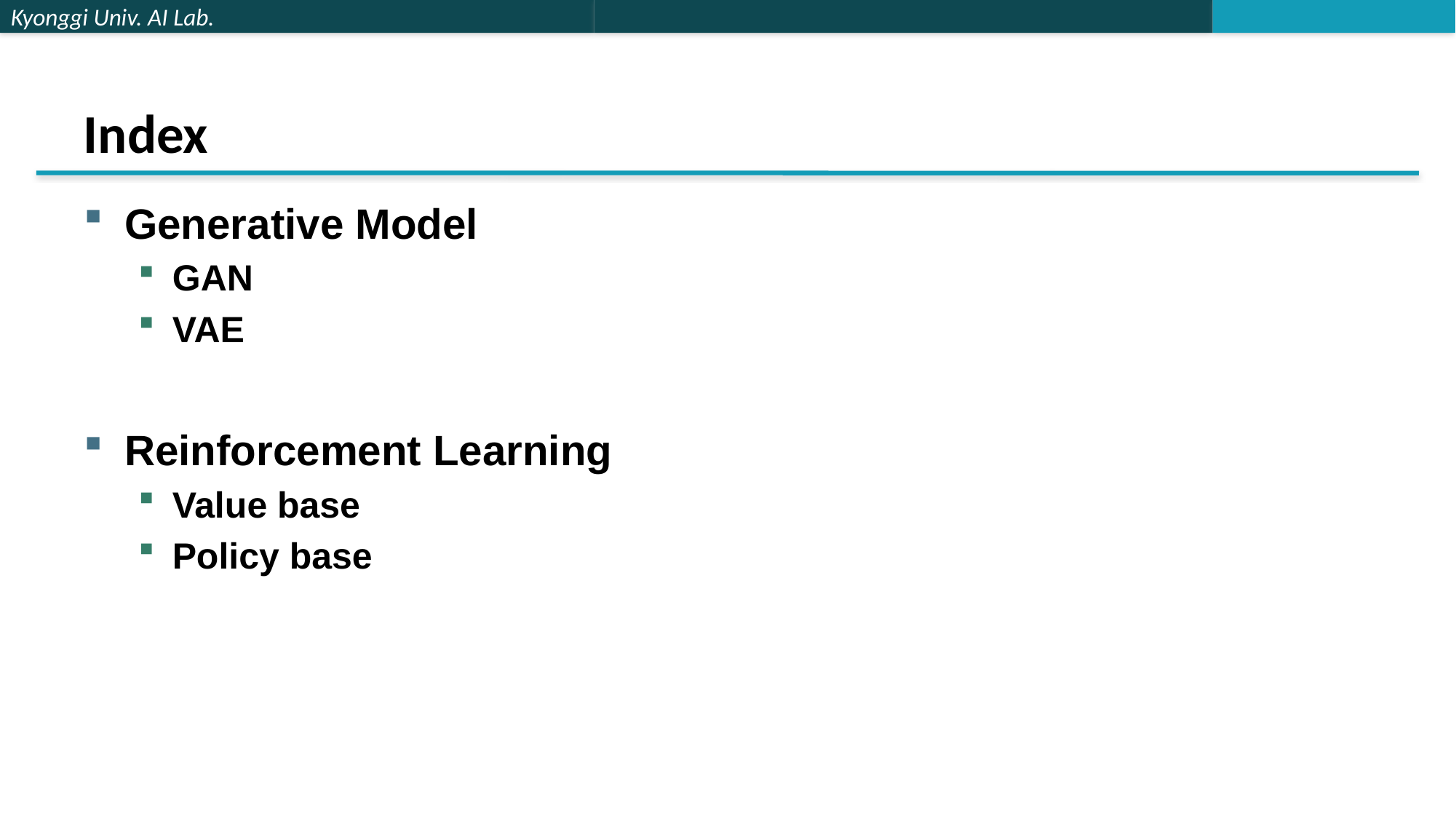

# Index
Generative Model
GAN
VAE

Reinforcement Learning
Value base
Policy base